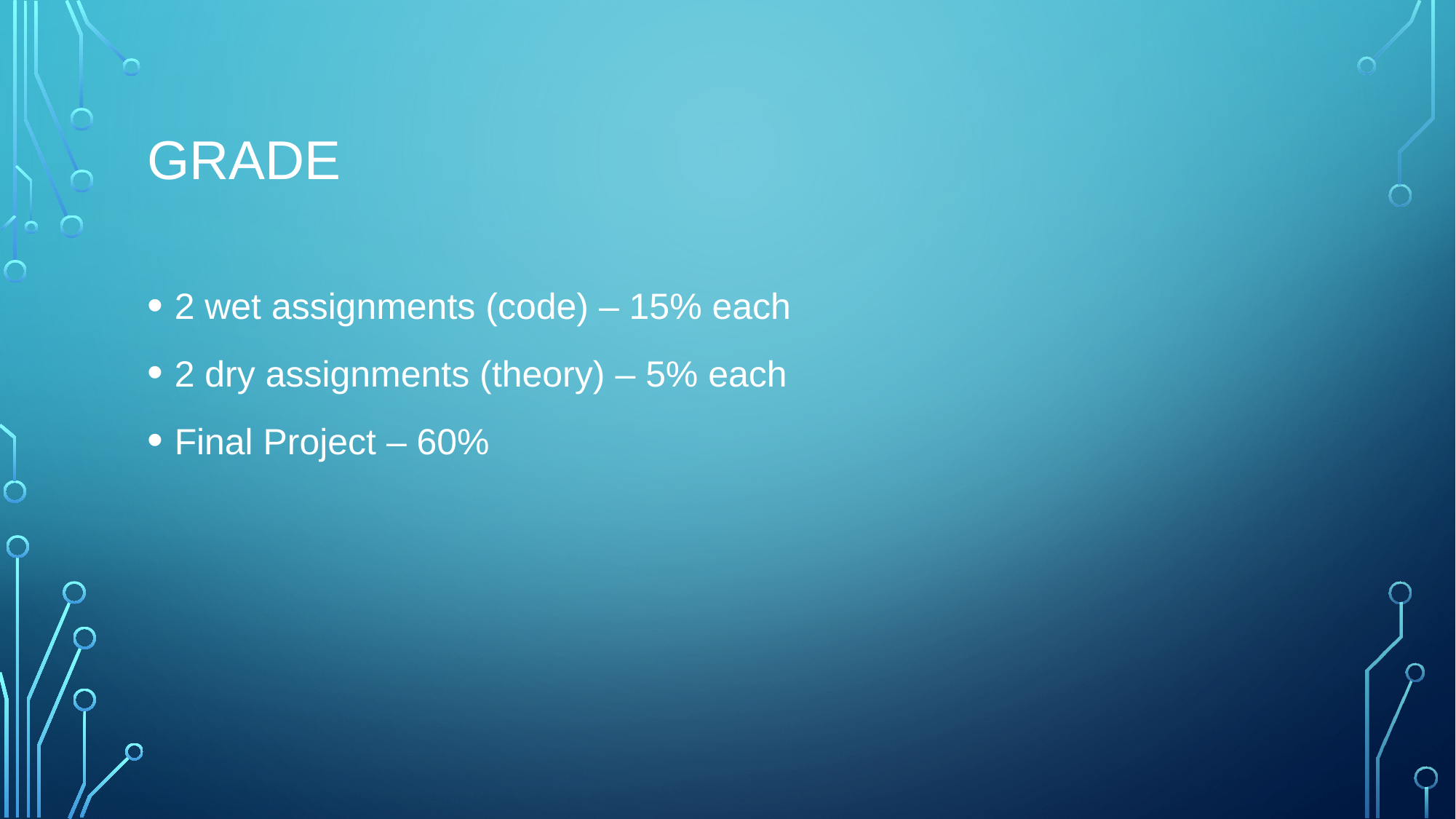

# Grade
2 wet assignments (code) – 15% each
2 dry assignments (theory) – 5% each
Final Project – 60%